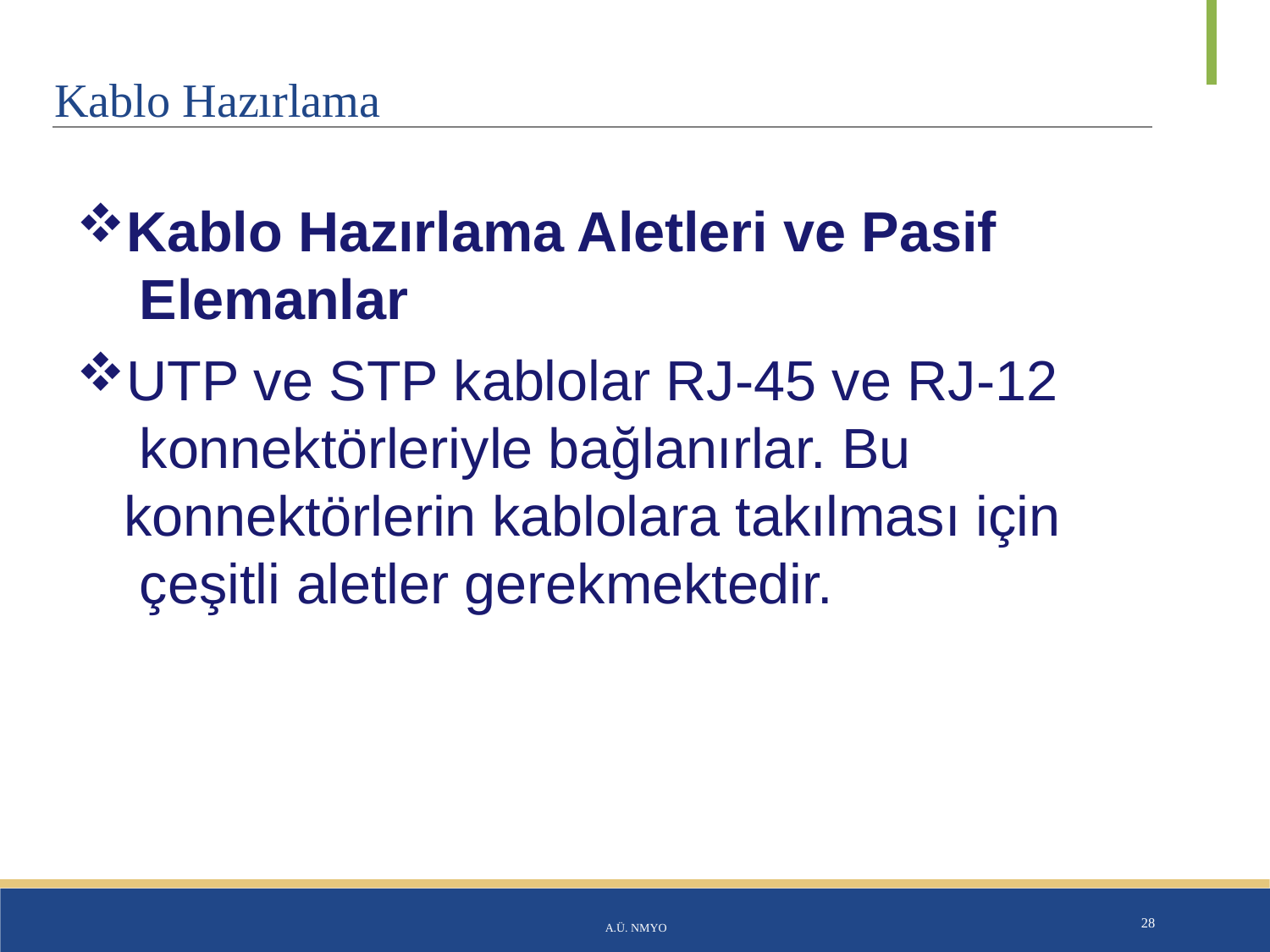

# Kablo Hazırlama
Kablo Hazırlama Aletleri ve Pasif  Elemanlar
UTP ve STP kablolar RJ-45 ve RJ-12  konnektörleriyle bağlanırlar. Bu  konnektörlerin kablolara takılması için  çeşitli aletler gerekmektedir.
A.Ü. NMYO
28